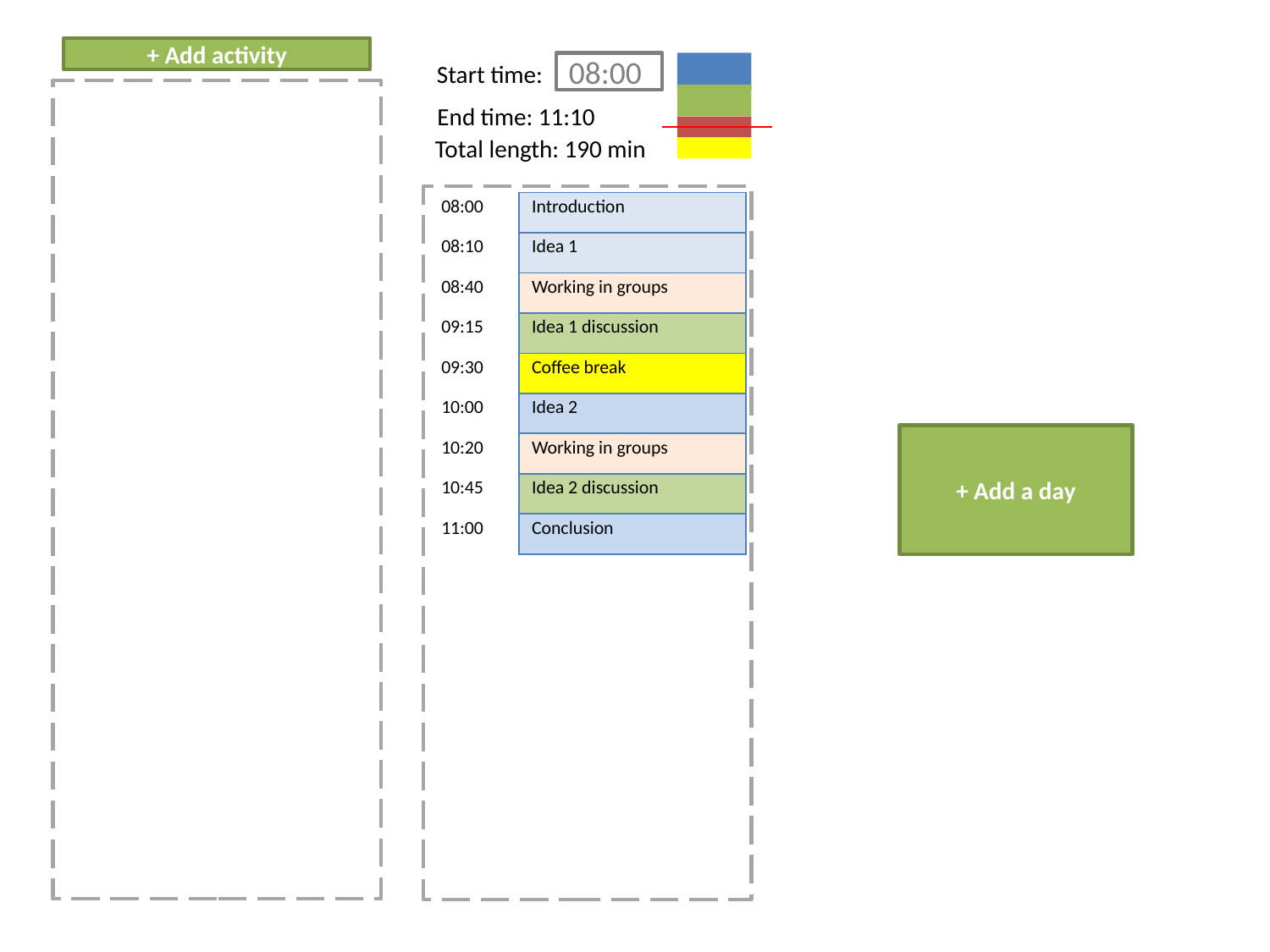

+ Add activity
Start time:
08:00

End time: 11:10

Total length: 190 min

| 08:00 | Introduction |
| --- | --- |
| 08:10 | Idea 1 |
| 08:40 | Working in groups |
| 09:15 | Idea 1 discussion |
| 09:30 | Coffee break |
| 10:00 | Idea 2 |
| 10:20 | Working in groups |
| 10:45 | Idea 2 discussion |
| 11:00 | Conclusion |
+ Add a day